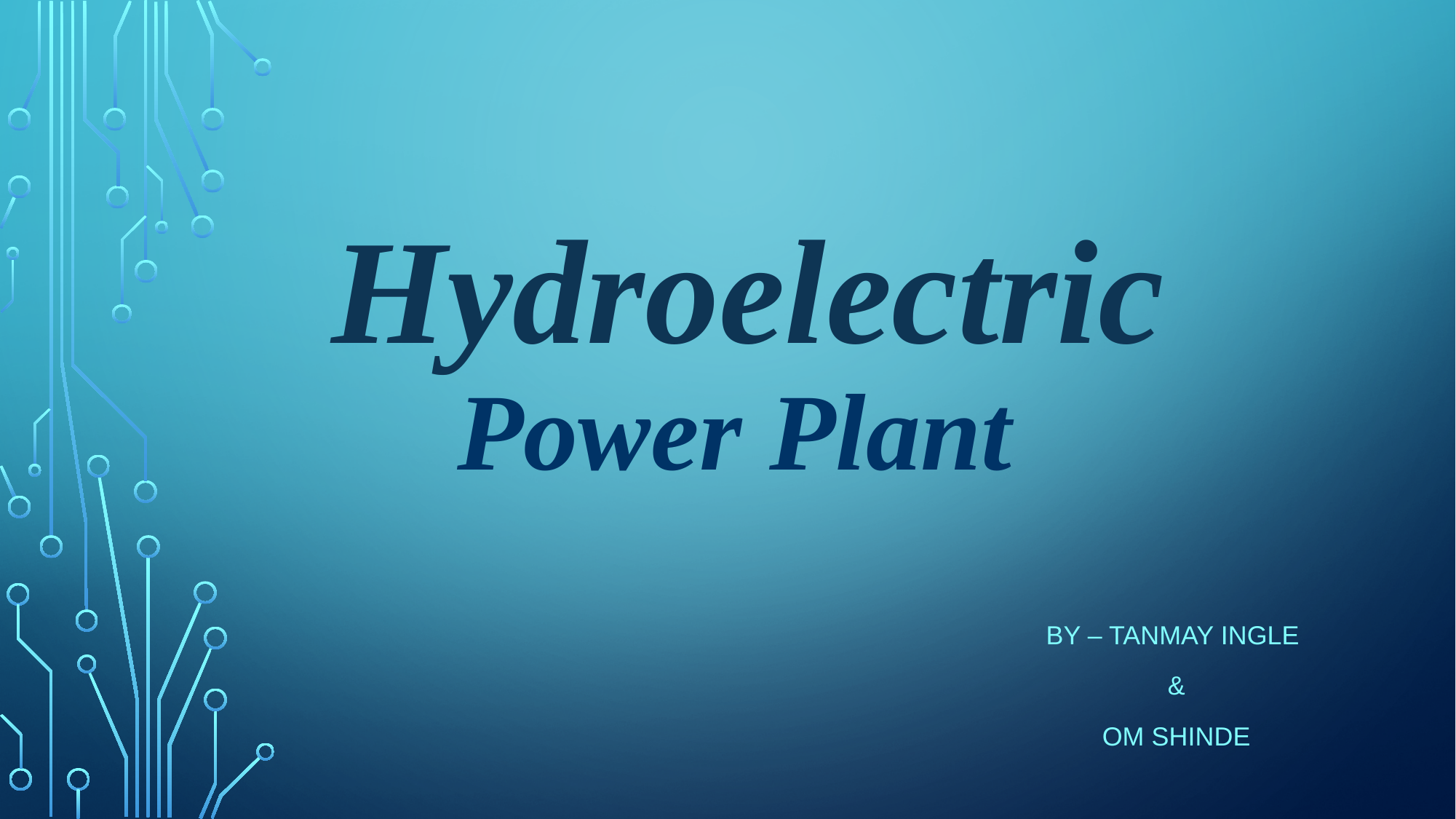

# Hydroelectric Power Plant
BY – Tanmay Ingle
&
Om Shinde